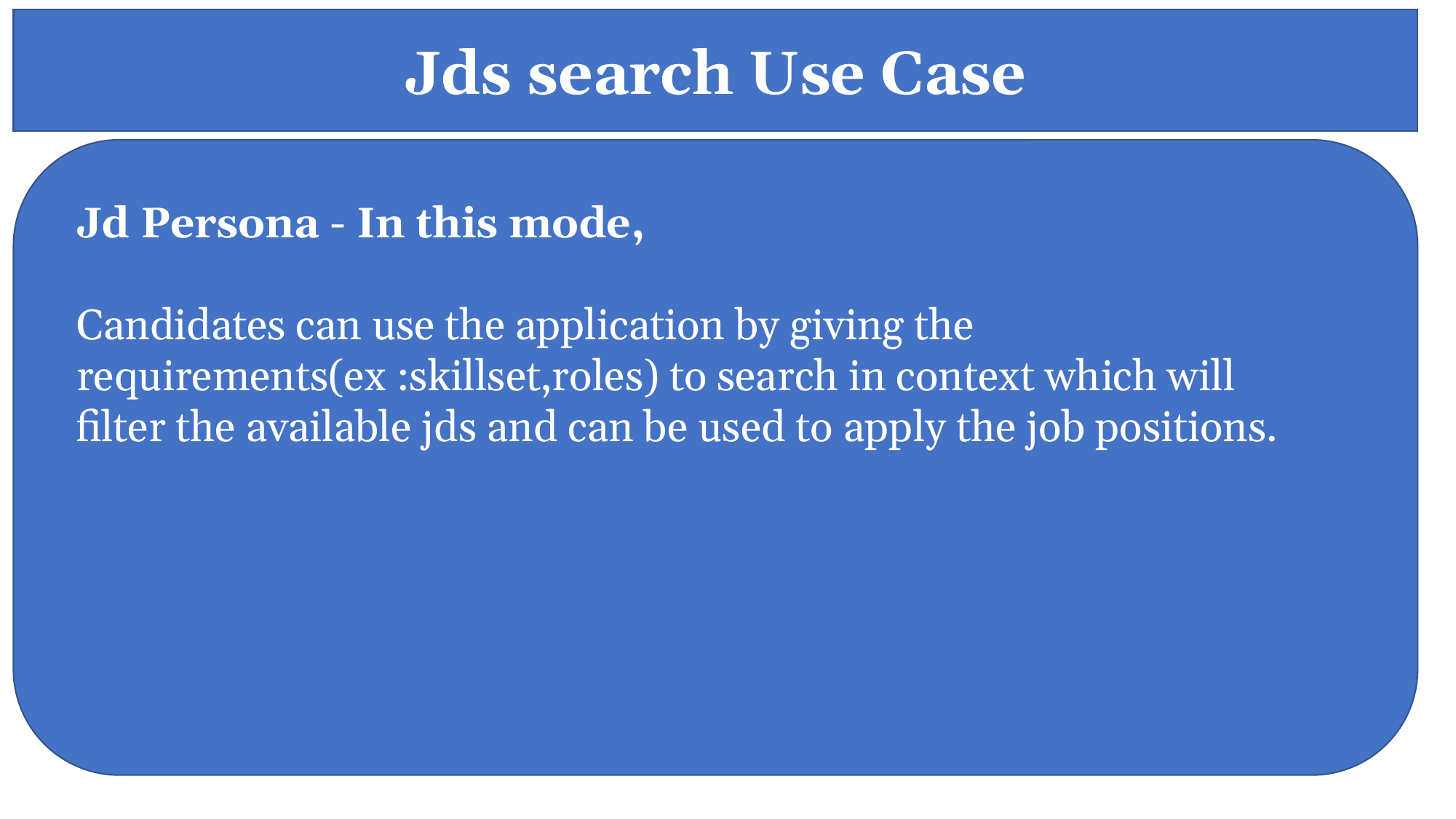

Jds search Use Case

Jd Persona - In this mode,

Candidates can use the application by giving the requirements(ex :skillset,roles) to search in context which will filter the available jds and can be used to apply the job positions.